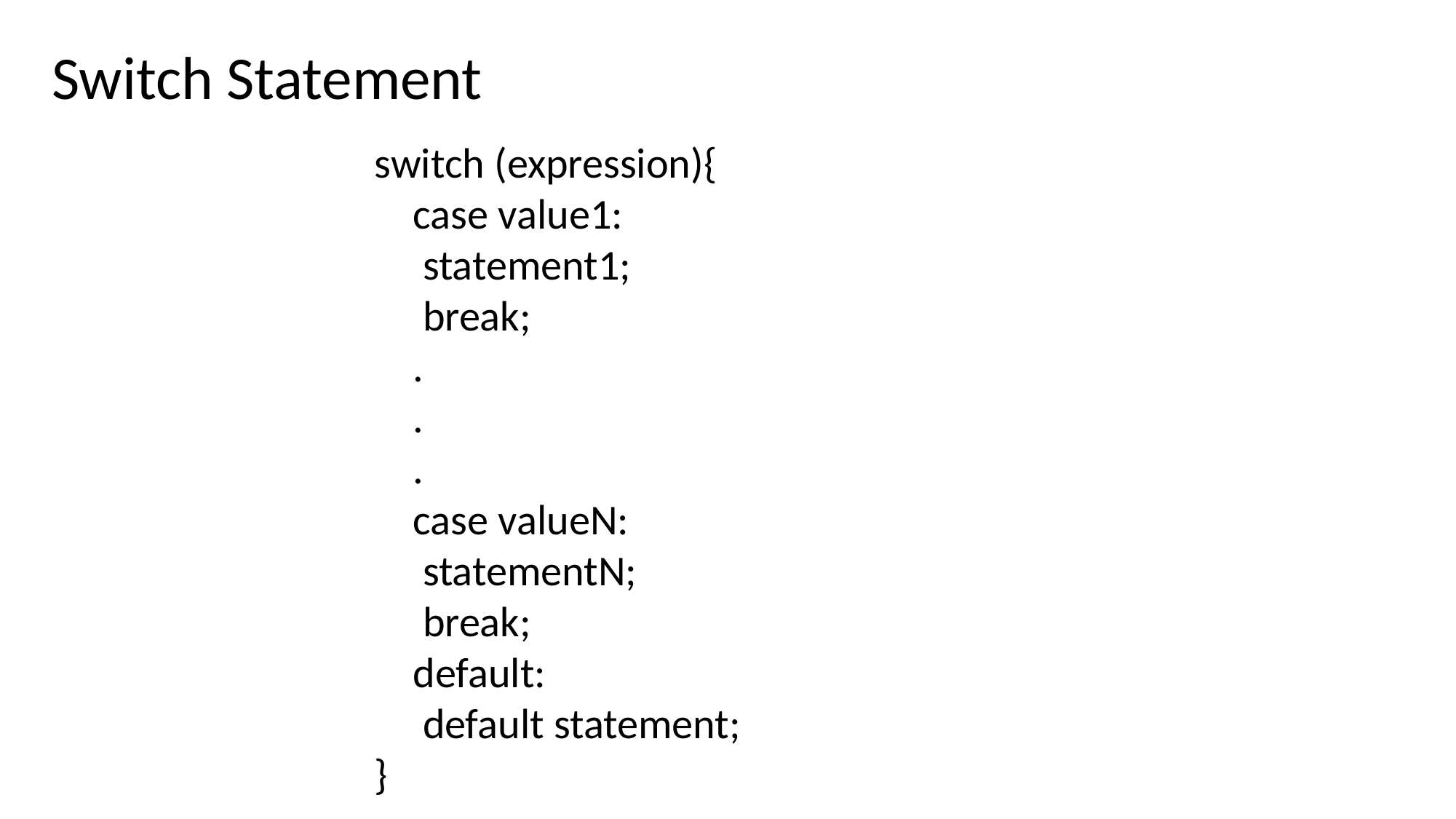

Switch Statement
switch (expression){
    case value1:
     statement1;
     break;
    .
    .
    .
    case valueN:
     statementN;
     break;
    default:
     default statement;
}